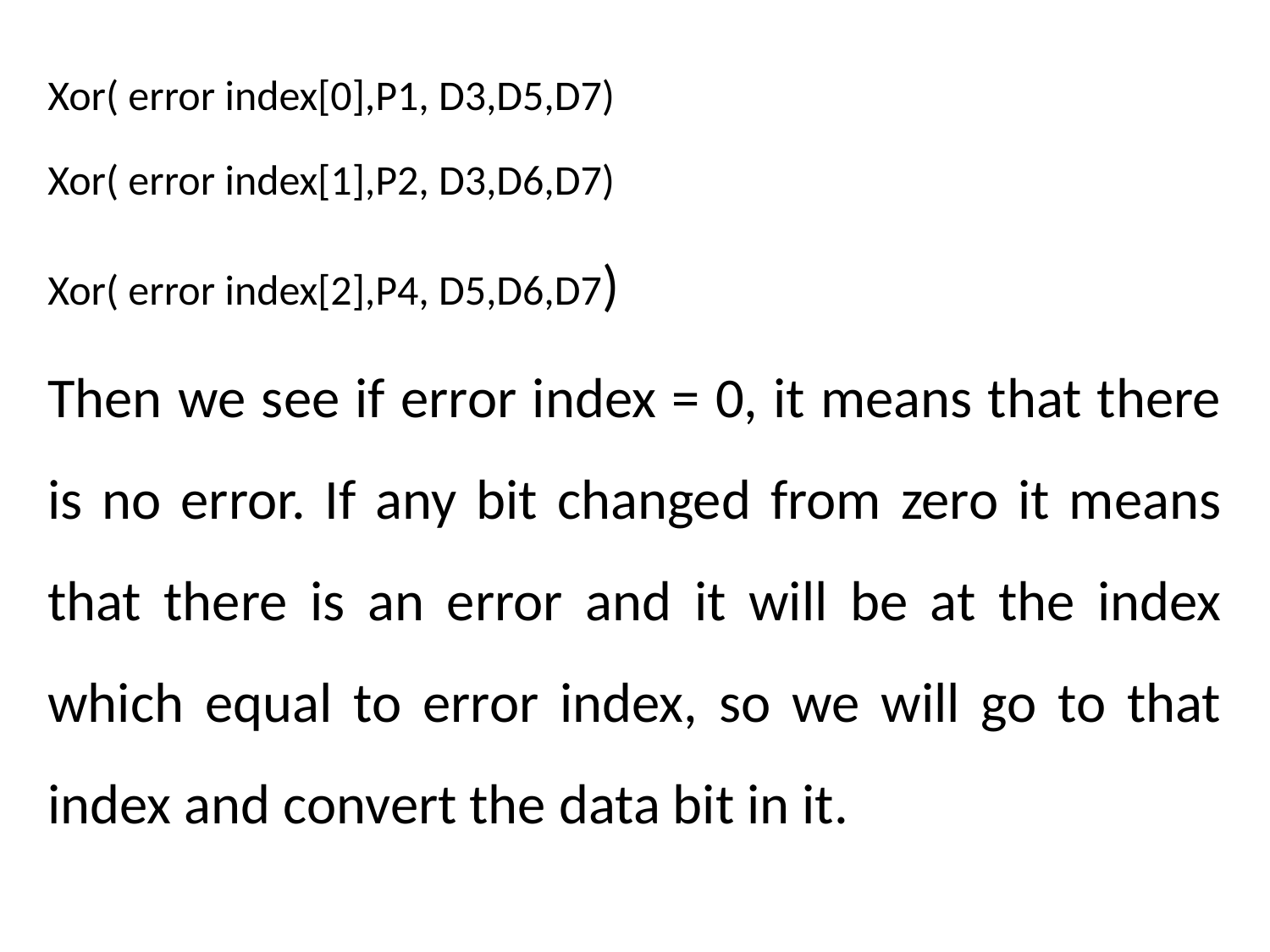

Xor( error index[0],P1, D3,D5,D7)
Xor( error index[1],P2, D3,D6,D7)
Xor( error index[2],P4, D5,D6,D7)
Then we see if error index = 0, it means that there is no error. If any bit changed from zero it means that there is an error and it will be at the index which equal to error index, so we will go to that index and convert the data bit in it.